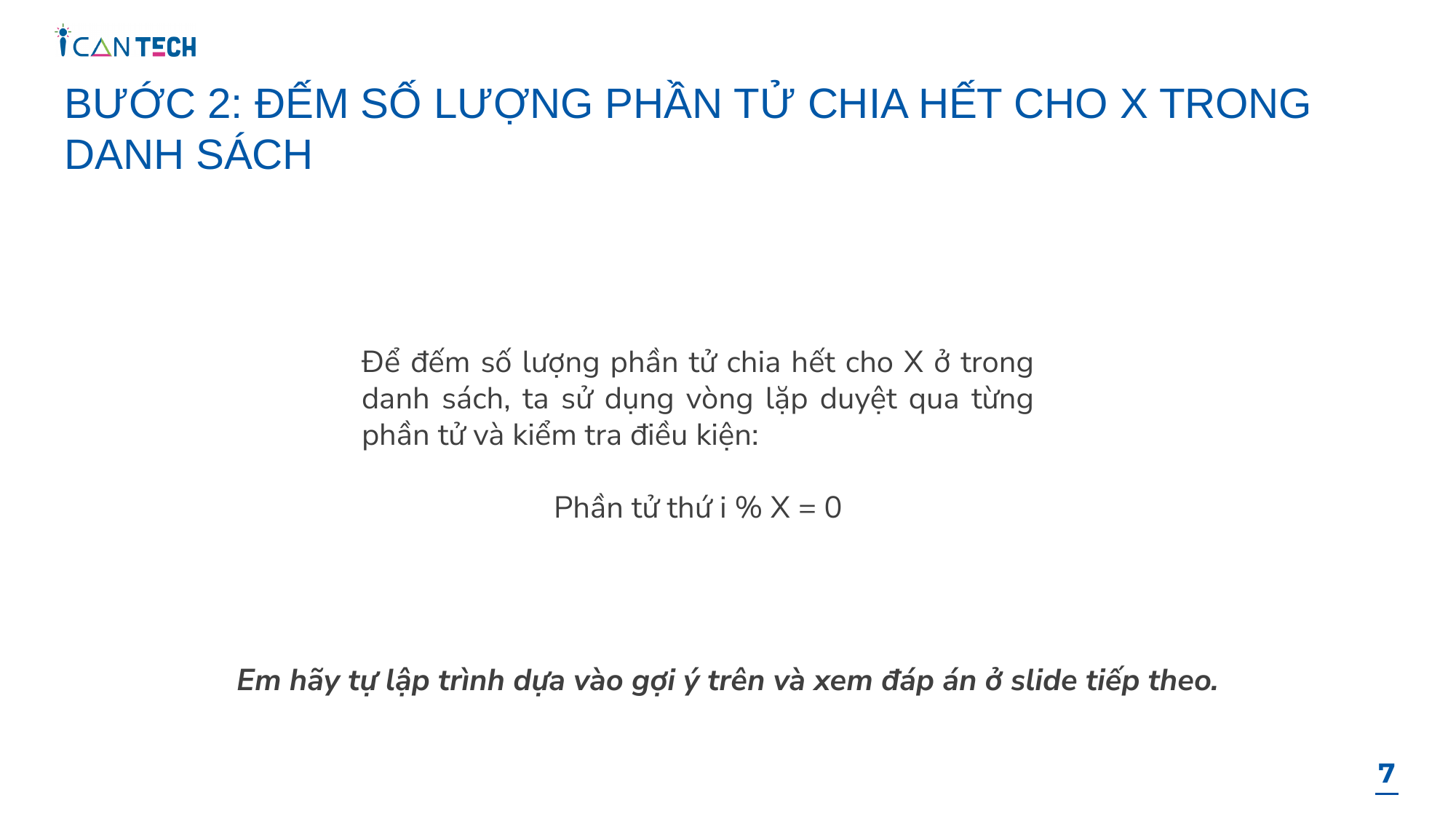

# BƯỚC 2: ĐẾM SỐ LƯỢNG PHẦN TỬ CHIA HẾT CHO X TRONG DANH SÁCH
Để đếm số lượng phần tử chia hết cho X ở trong danh sách, ta sử dụng vòng lặp duyệt qua từng phần tử và kiểm tra điều kiện:

Phần tử thứ i % X = 0
Em hãy tự lập trình dựa vào gợi ý trên và xem đáp án ở slide tiếp theo.
7